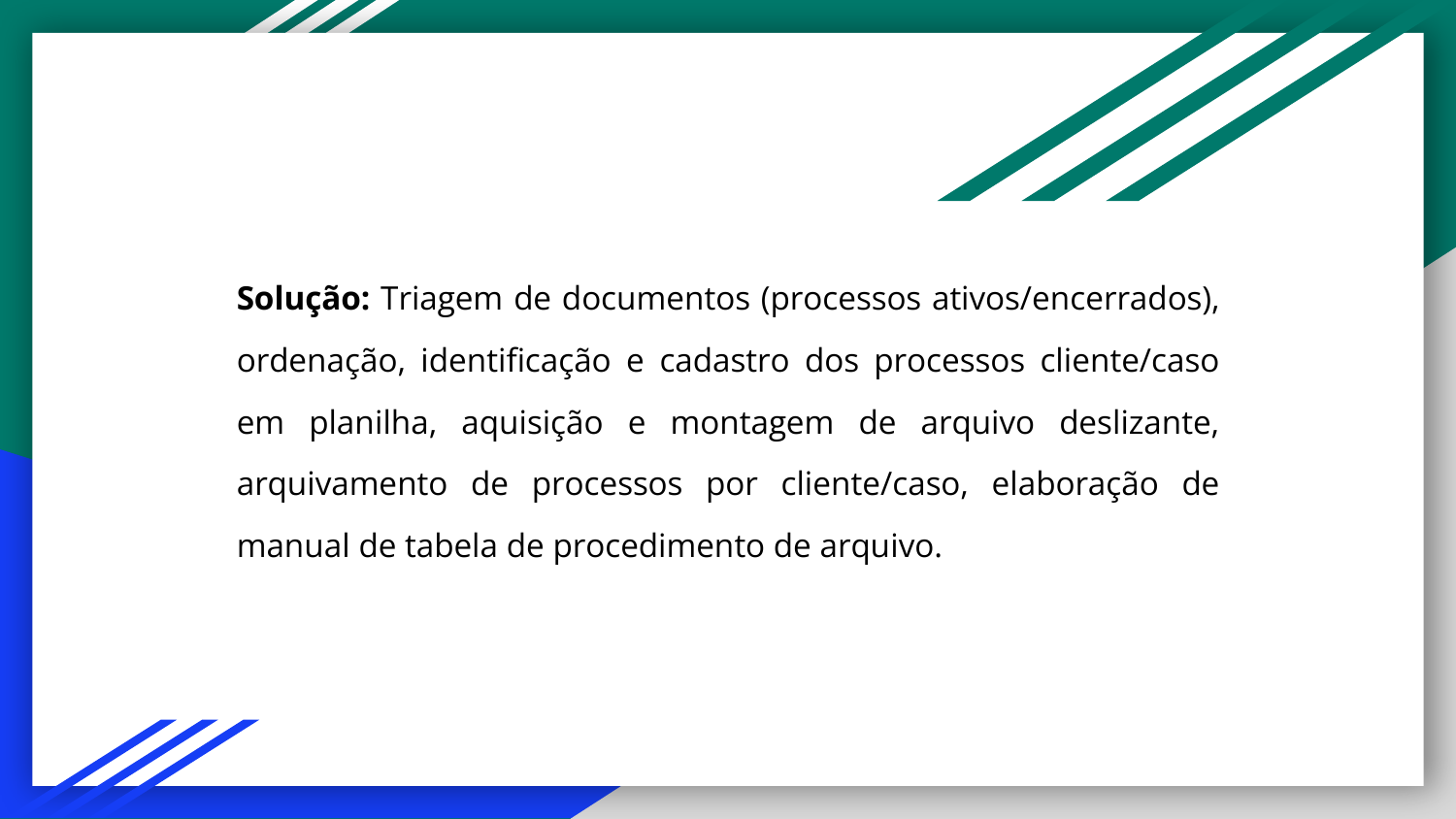

# Solução: Triagem de documentos (processos ativos/encerrados), ordenação, identificação e cadastro dos processos cliente/caso em planilha, aquisição e montagem de arquivo deslizante, arquivamento de processos por cliente/caso, elaboração de manual de tabela de procedimento de arquivo.